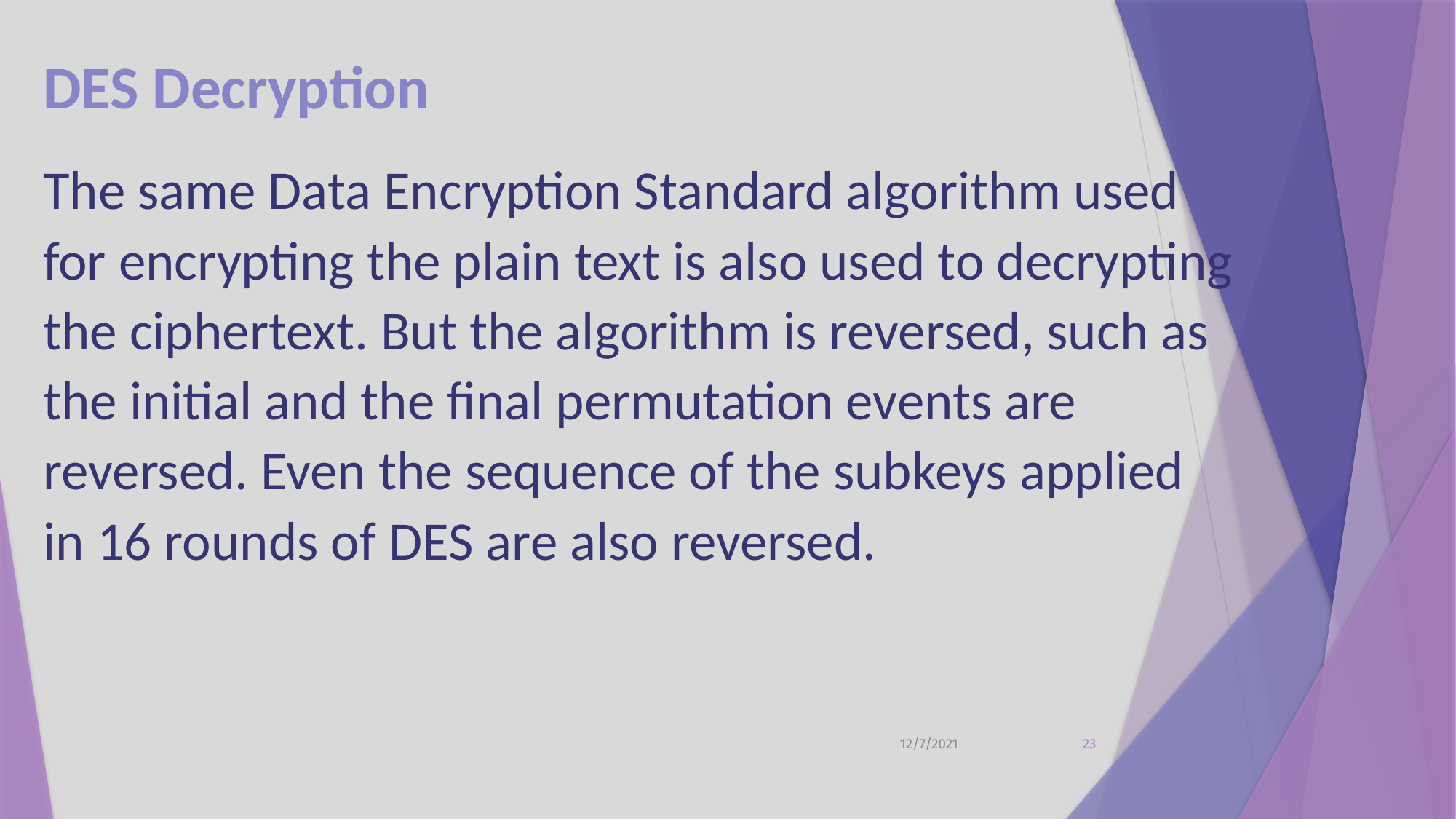

DES Decryption
The same Data Encryption Standard algorithm used for encrypting the plain text is also used to decrypting the ciphertext. But the algorithm is reversed, such as the initial and the final permutation events are reversed. Even the sequence of the subkeys applied in 16 rounds of DES are also reversed.
12/7/2021
23